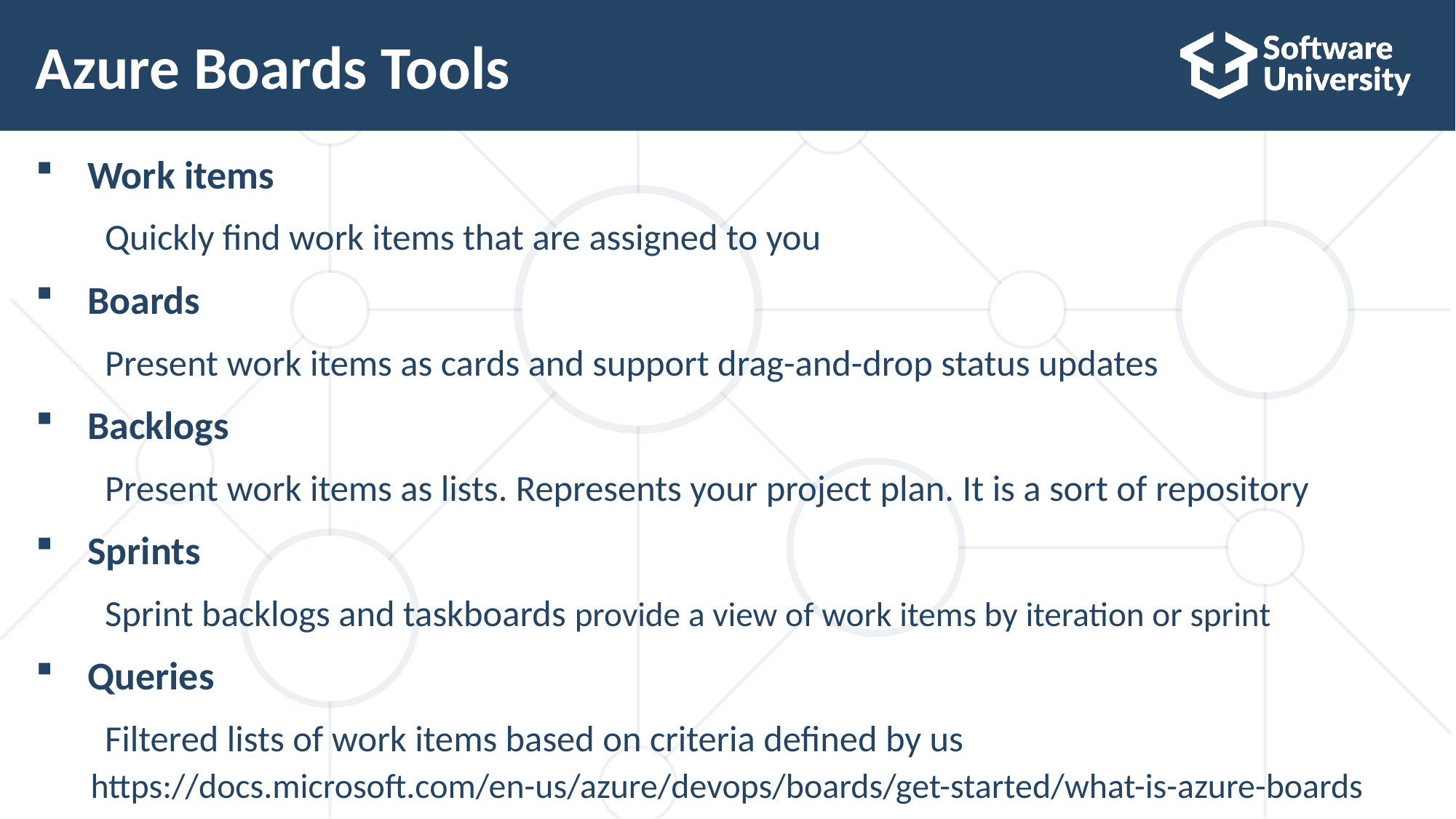

# Azure Boards Tools
Work items
Quickly find work items that are assigned to you
Boards
Present work items as cards and support drag-and-drop status updates
Backlogs
Present work items as lists. Represents your project plan. It is a sort of repository
Sprints
Sprint backlogs and taskboards provide a view of work items by iteration or sprint
Queries
Filtered lists of work items based on criteria defined by us
https://docs.microsoft.com/en-us/azure/devops/boards/get-started/what-is-azure-boards